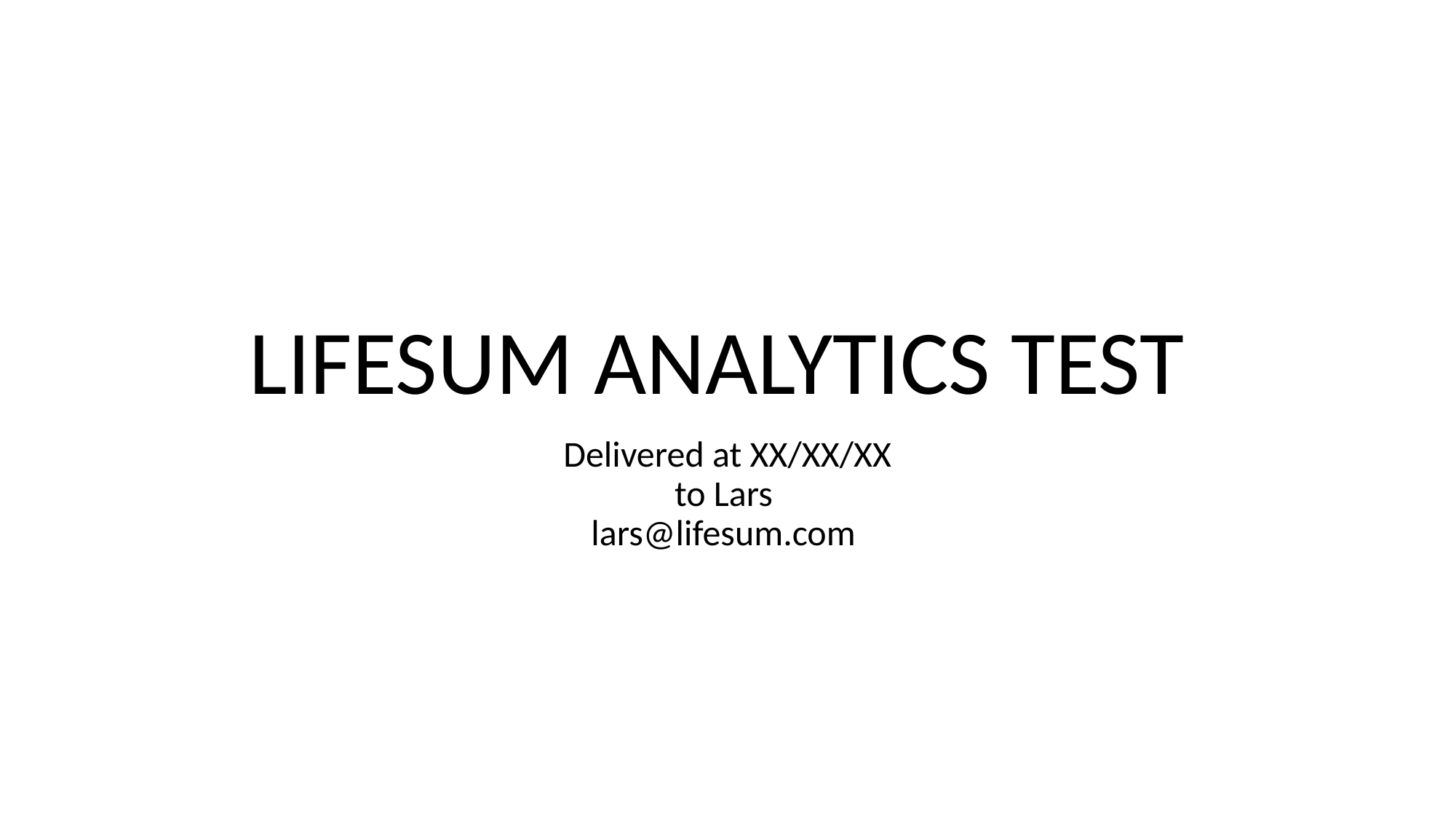

# LIFESUM ANALYTICS TEST
Delivered at XX/XX/XX
to Lars
lars@lifesum.com